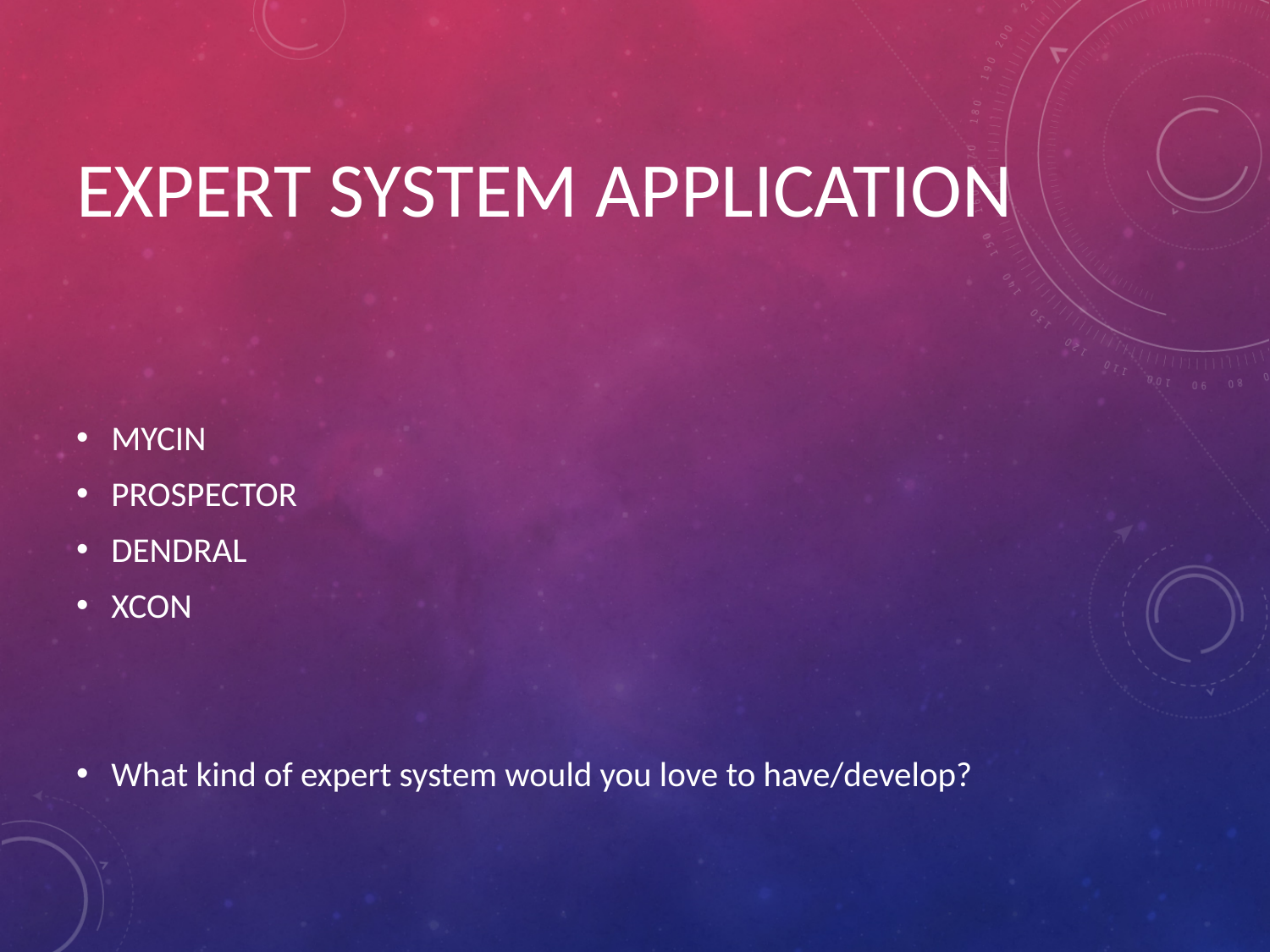

# Expert System Application

MYCIN
PROSPECTOR
DENDRAL
XCON

What kind of expert system would you love to have/develop?